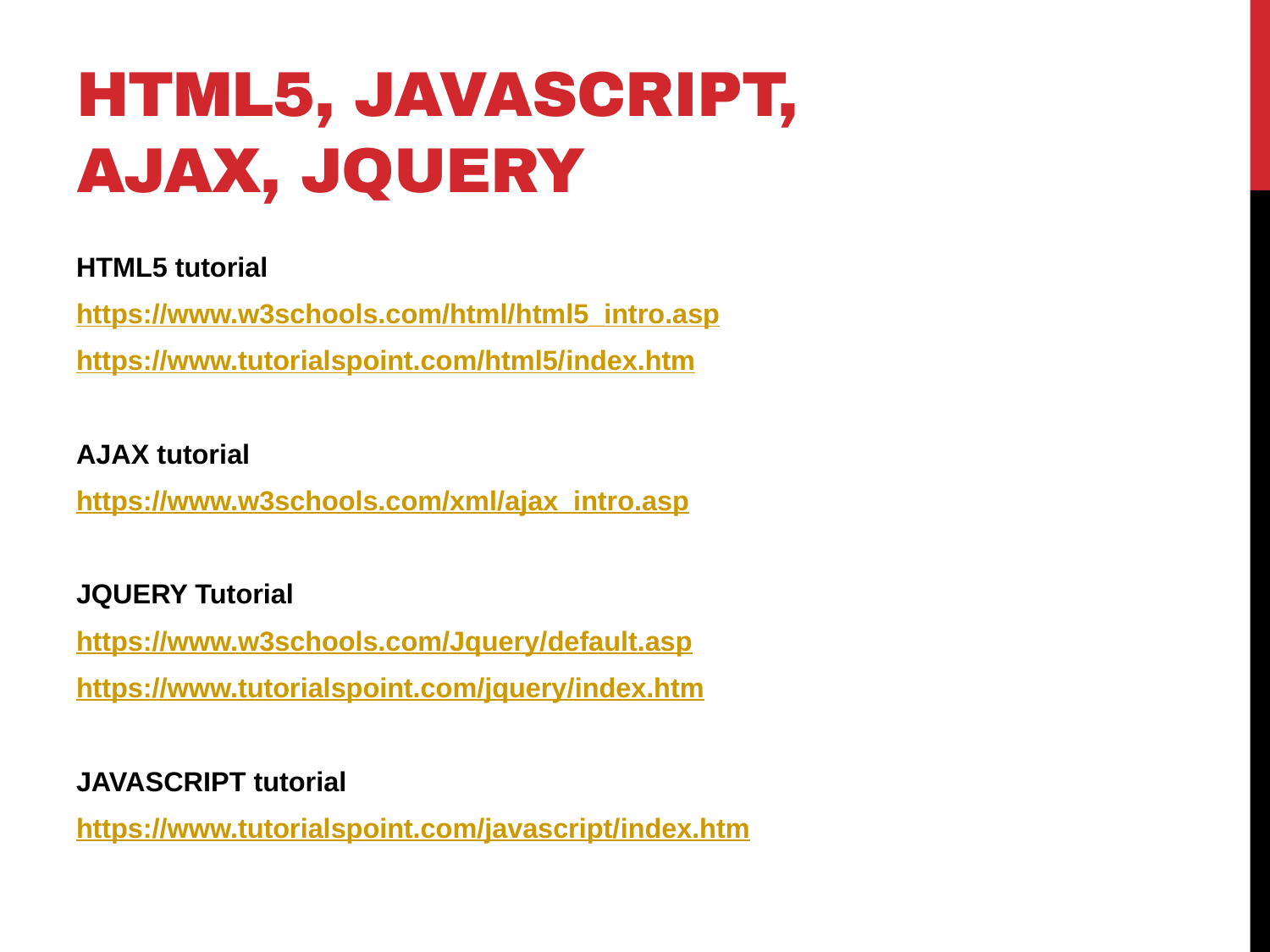

# HTML5, Javascript, ajax, jquery
HTML5 tutorial
https://www.w3schools.com/html/html5_intro.asp
https://www.tutorialspoint.com/html5/index.htm

AJAX tutorial
https://www.w3schools.com/xml/ajax_intro.asp

JQUERY Tutorial
https://www.w3schools.com/Jquery/default.asp
https://www.tutorialspoint.com/jquery/index.htm

JAVASCRIPT tutorial
https://www.tutorialspoint.com/javascript/index.htm